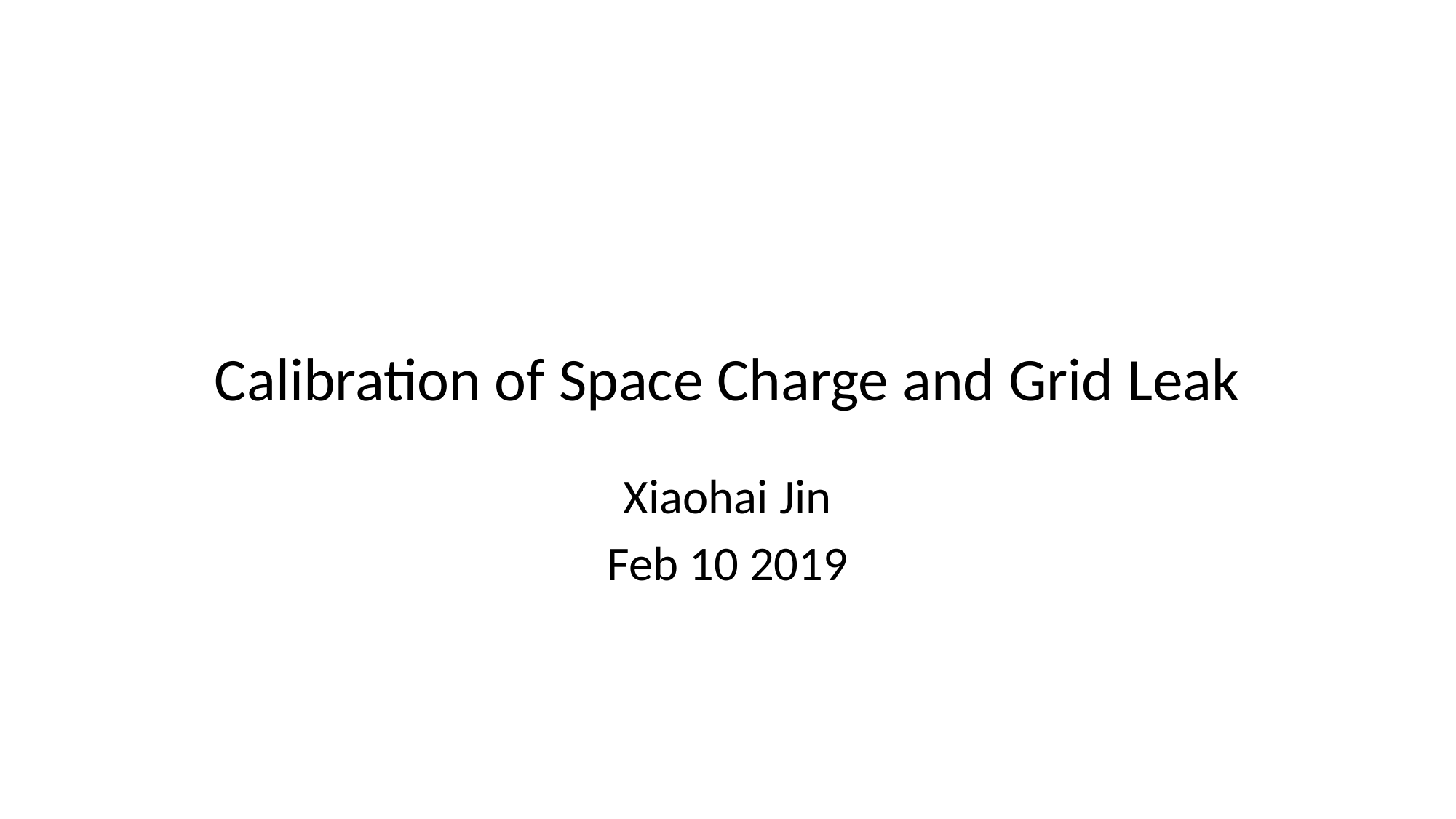

# Calibration of Space Charge and Grid Leak
Xiaohai Jin
Feb 10 2019